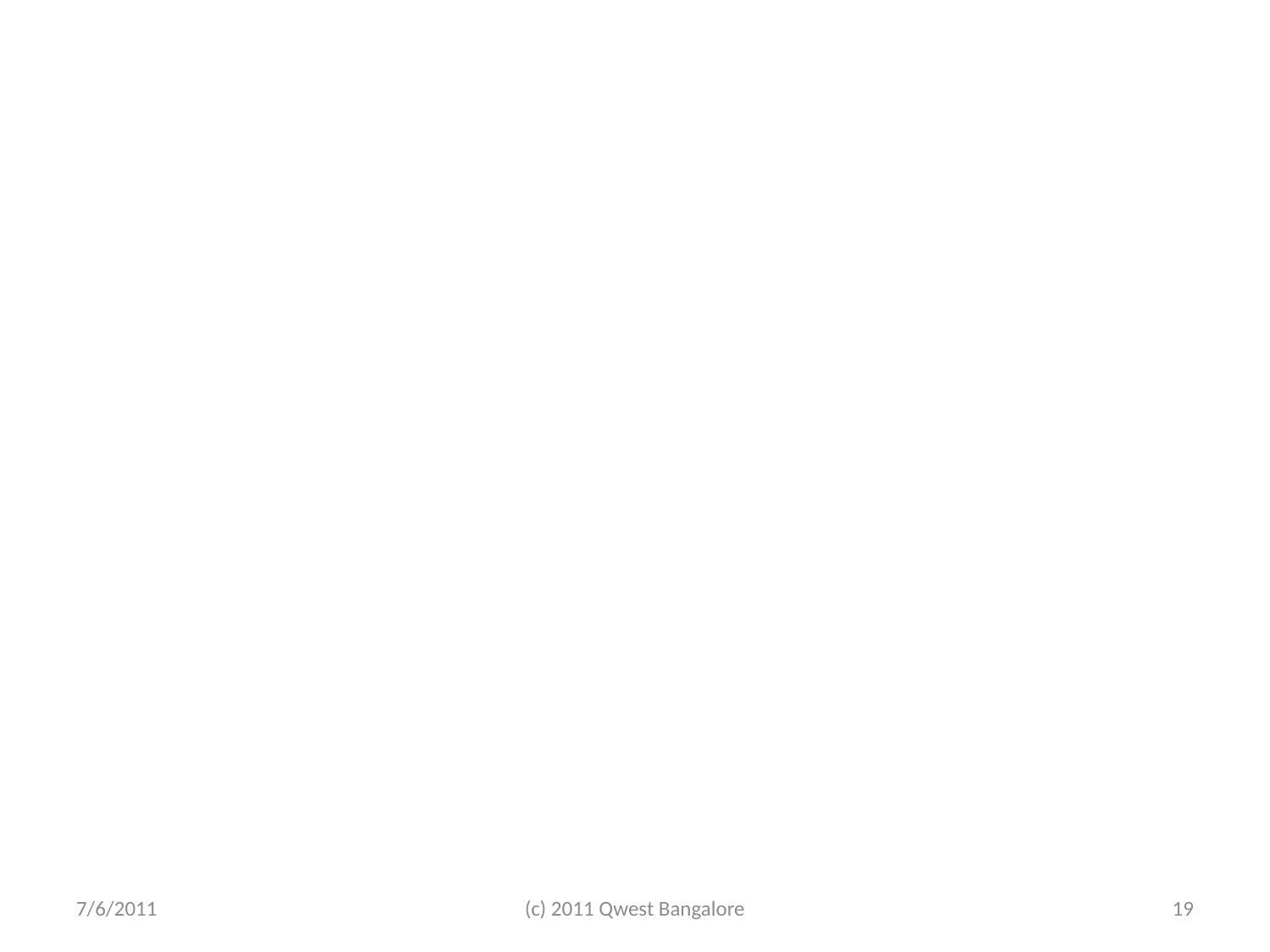

#

7/6/2011
(c) 2011 Qwest Bangalore
19